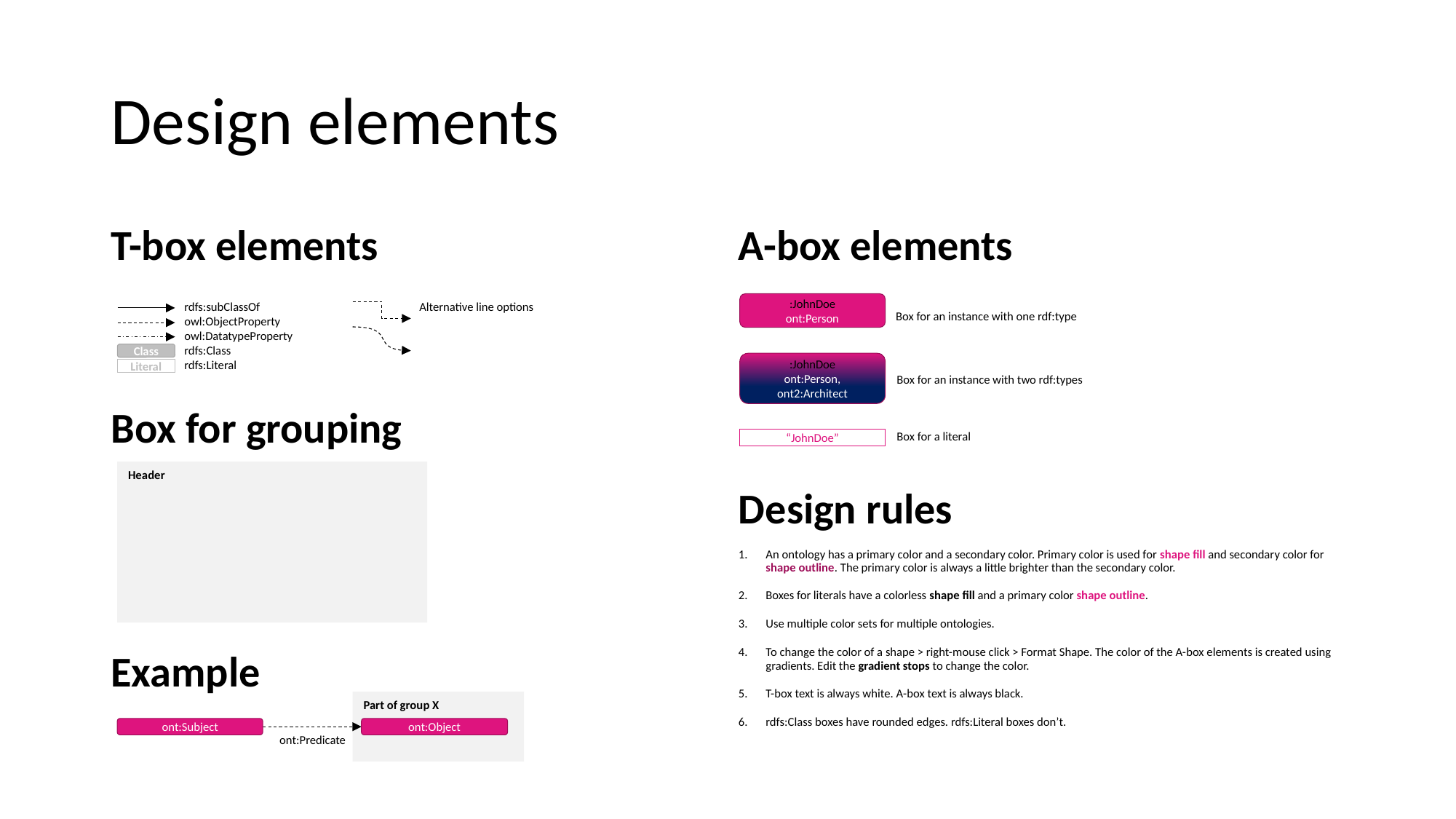

# Design elements
T-box elements

Box for grouping

Example
A-box elements
	     Box for an instance with one rdf:type

	                  Box for an instance with two rdf:types

	                  Box for a literal

Design rules
An ontology has a primary color and a secondary color. Primary color is used for shape fill and secondary color for shape outline. The primary color is always a little brighter than the secondary color.
Boxes for literals have a colorless shape fill and a primary color shape outline.
Use multiple color sets for multiple ontologies.
To change the color of a shape > right-mouse click > Format Shape. The color of the A-box elements is created using gradients. Edit the gradient stops to change the color.
T-box text is always white. A-box text is always black.
rdfs:Class boxes have rounded edges. rdfs:Literal boxes don’t.

Alternative line options
rdfs:subClassOf
owl:ObjectProperty
owl:DatatypeProperty
rdfs:Class
rdfs:Literal
:JohnDoe
ont:Person
Class
:JohnDoe
ont:Person, ont2:Architect
Literal
“JohnDoe”
Header
Part of group X
ont:Subject
ont:Object
ont:Predicate